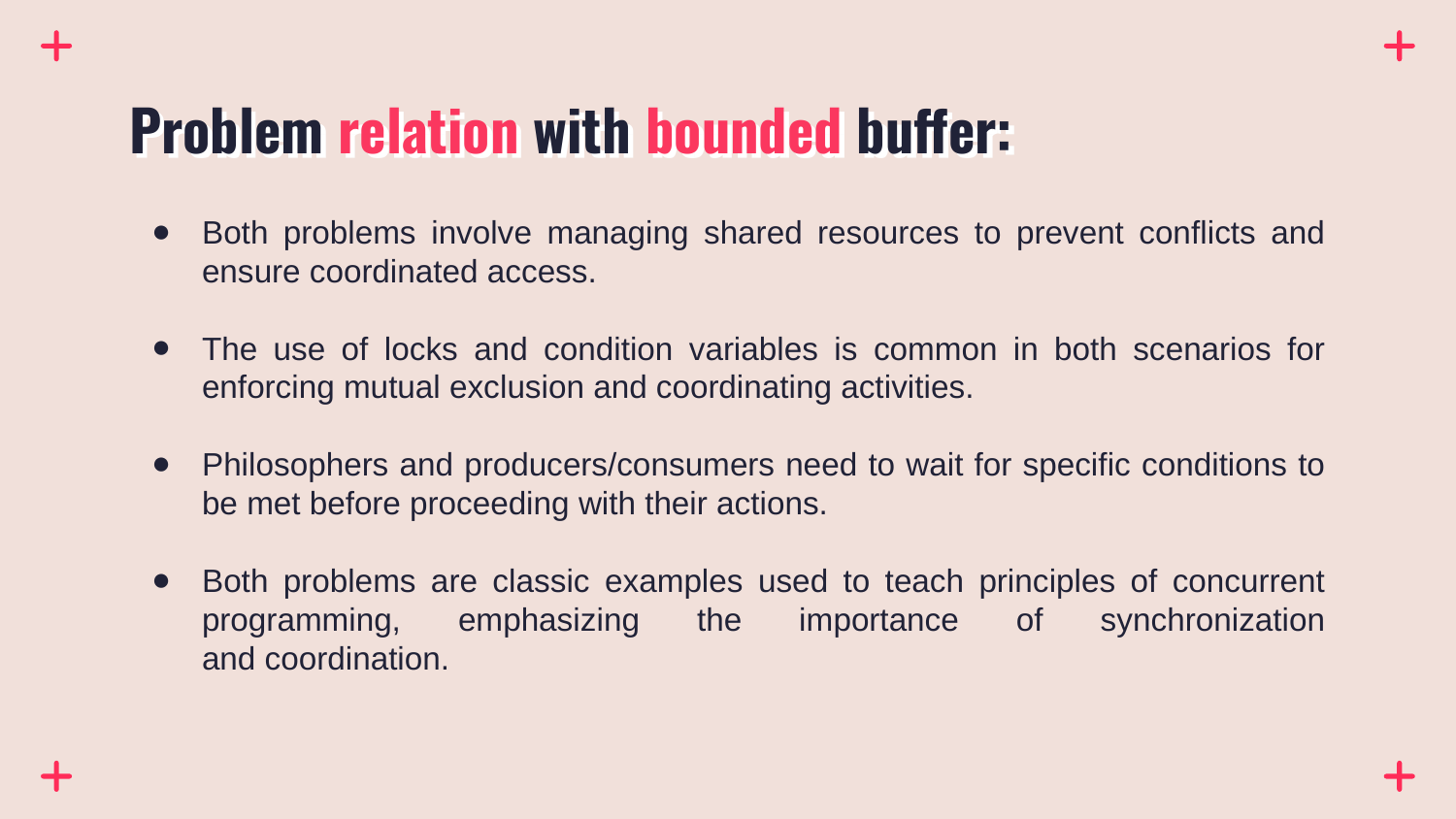

# Problem relation with bounded buffer:
Both problems involve managing shared resources to prevent conflicts and ensure coordinated access.

The use of locks and condition variables is common in both scenarios for enforcing mutual exclusion and coordinating activities.

Philosophers and producers/consumers need to wait for specific conditions to be met before proceeding with their actions.

Both problems are classic examples used to teach principles of concurrent programming, emphasizing the importance of synchronization and coordination.